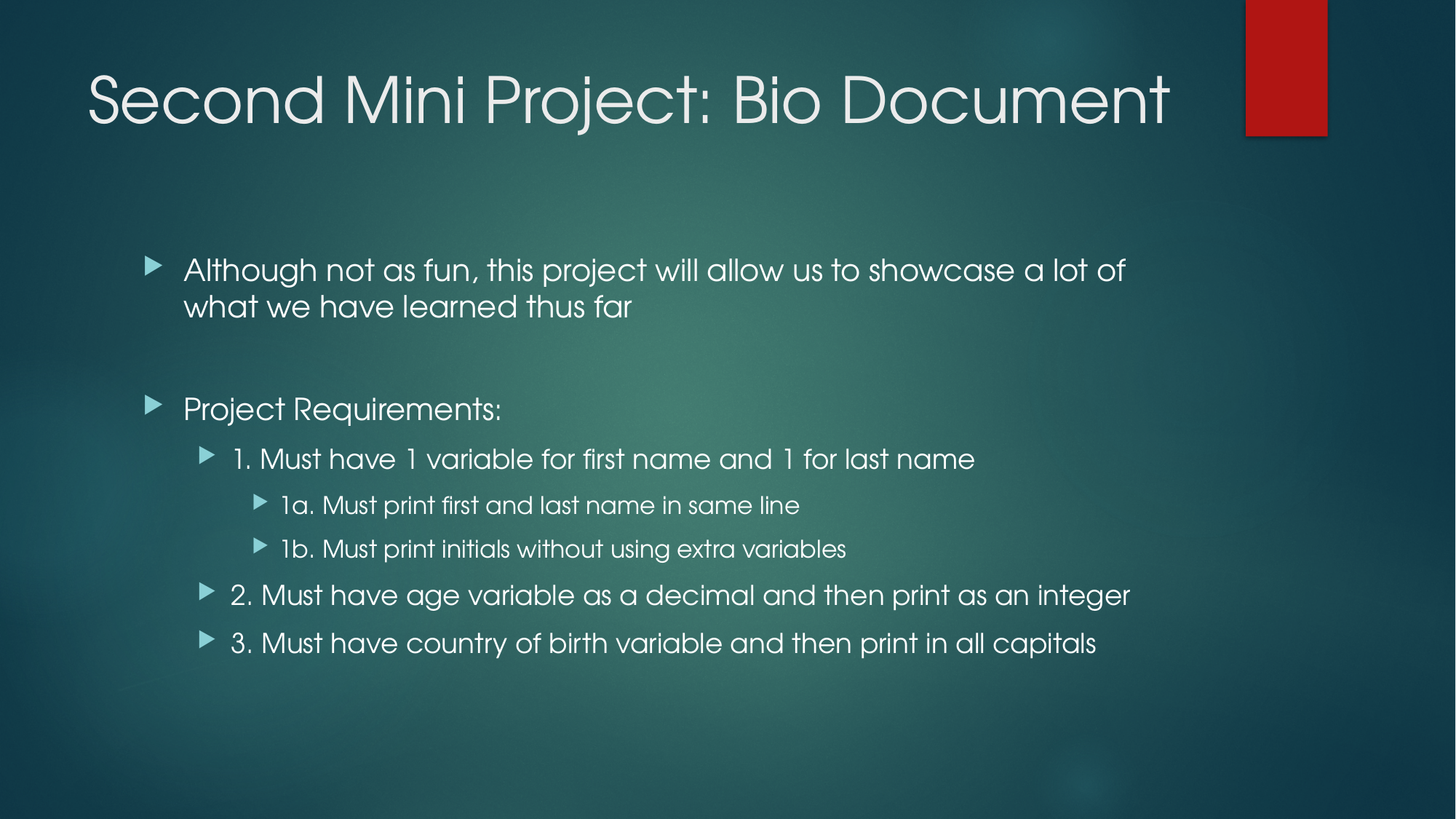

# Second Mini Project: Bio Document
Although not as fun, this project will allow us to showcase a lot of what we have learned thus far

Project Requirements:
1. Must have 1 variable for first name and 1 for last name
1a. Must print first and last name in same line
1b. Must print initials without using extra variables
2. Must have age variable as a decimal and then print as an integer
3. Must have country of birth variable and then print in all capitals